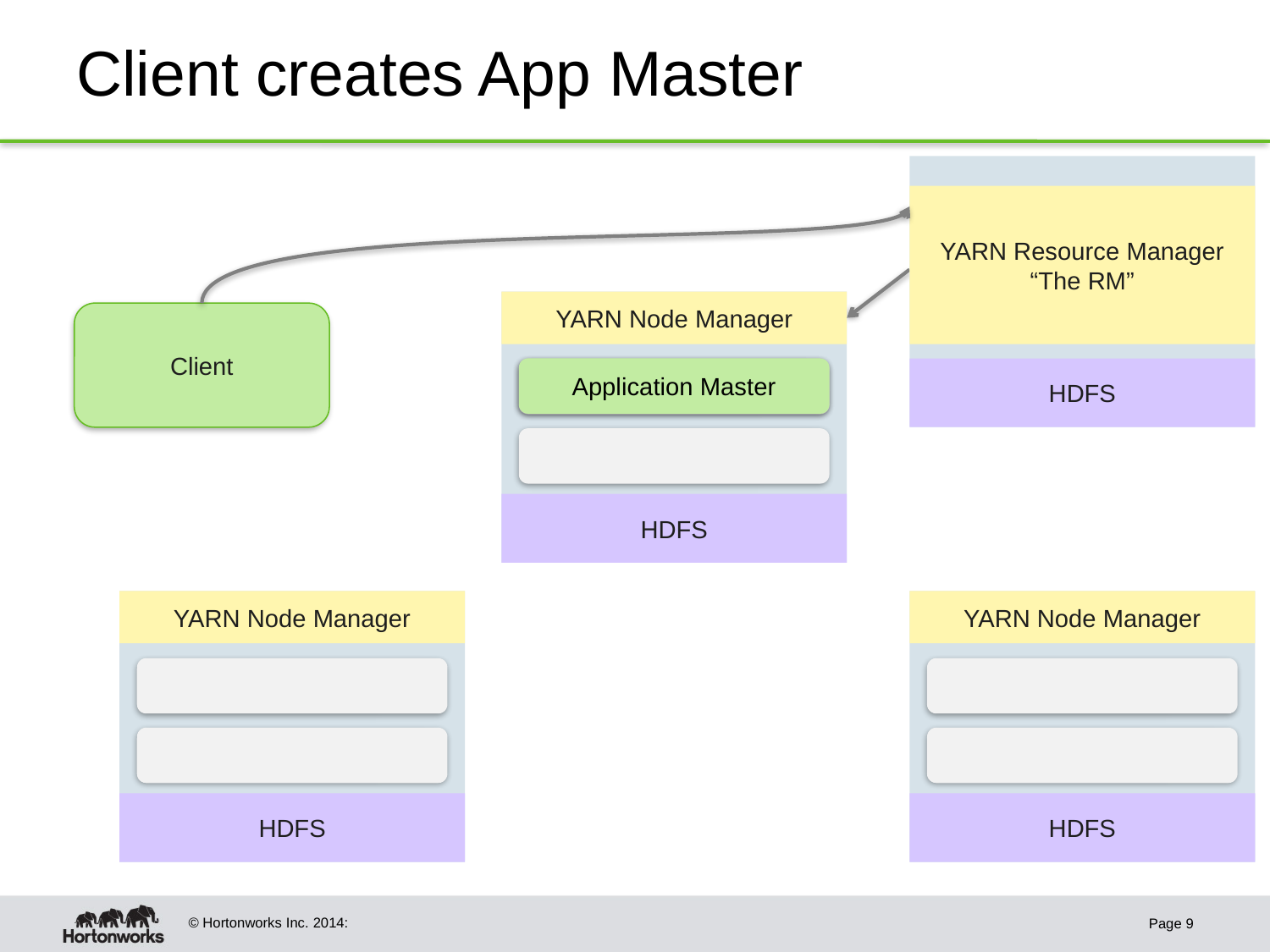

# Client creates App Master

YARN Resource Manager
“The RM”
HDFS

YARN Node Manager

HDFS
Client
Application Master

YARN Node Manager

HDFS

YARN Node Manager

HDFS
Page 9